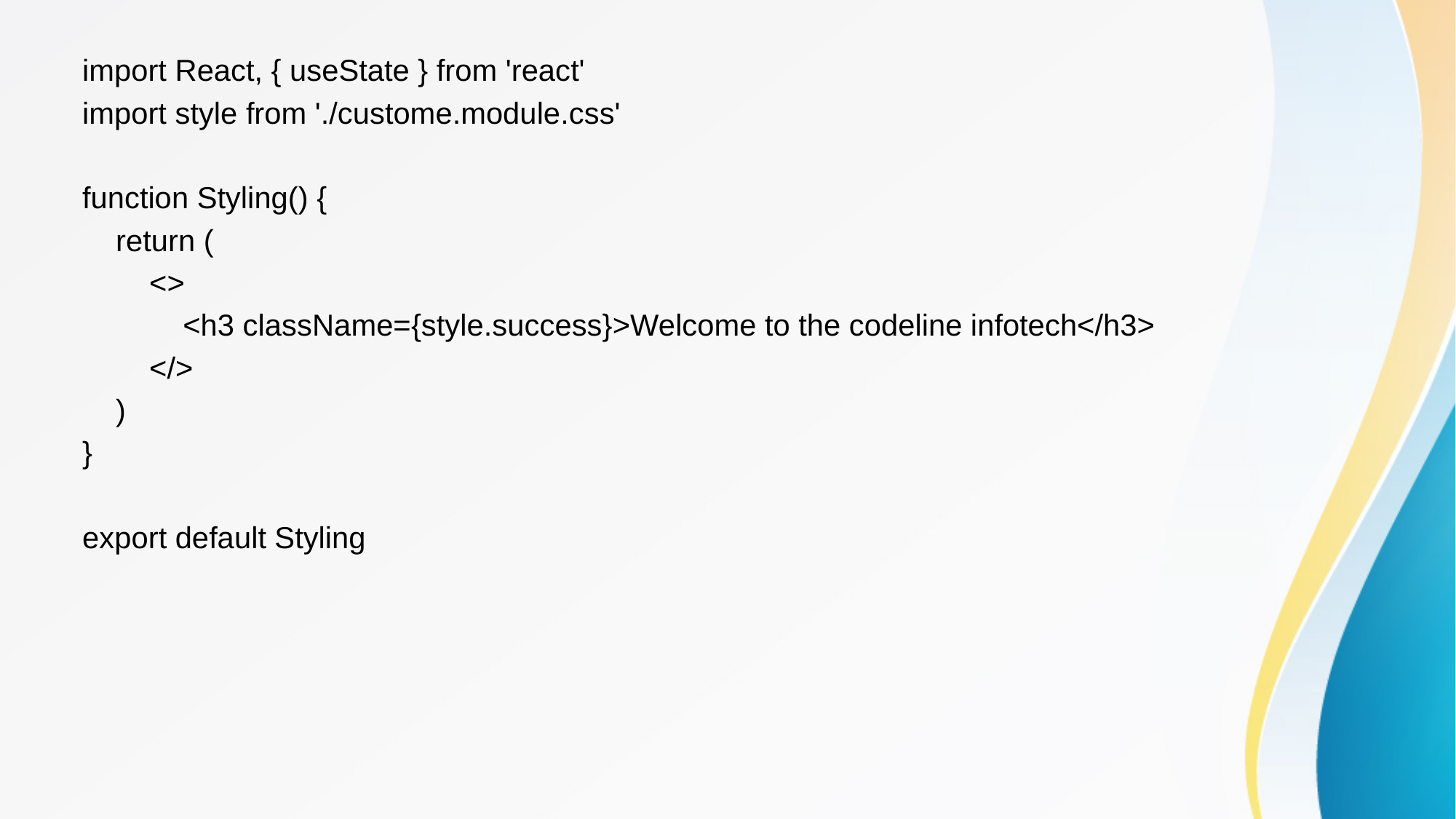

import React, { useState } from 'react'
import style from './custome.module.css'

function Styling() {
    return (
        <>
            <h3 className={style.success}>Welcome to the codeline infotech</h3>
        </>
    )
}

export default Styling